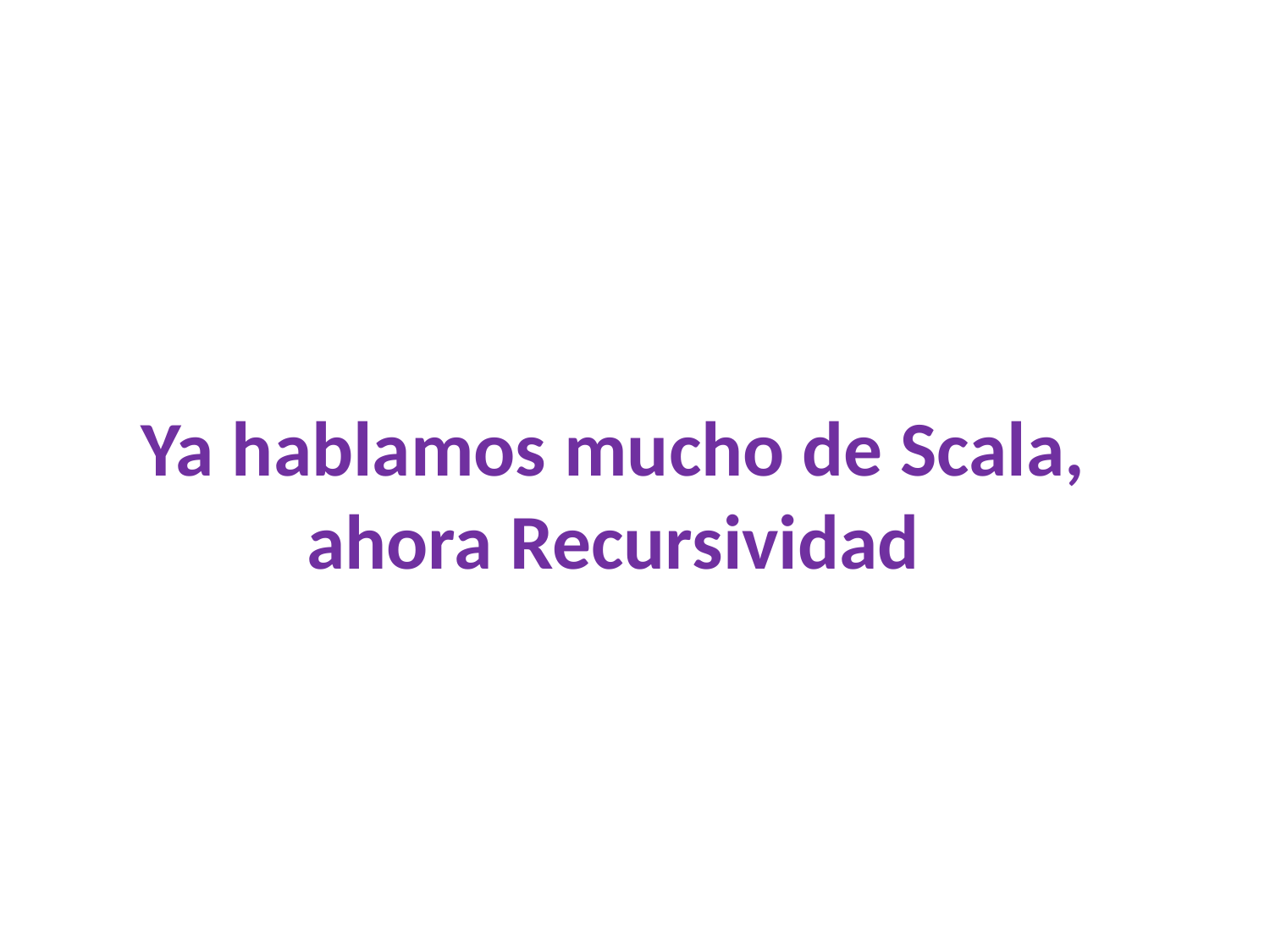

# Ya hablamos mucho de Scala, ahora Recursividad